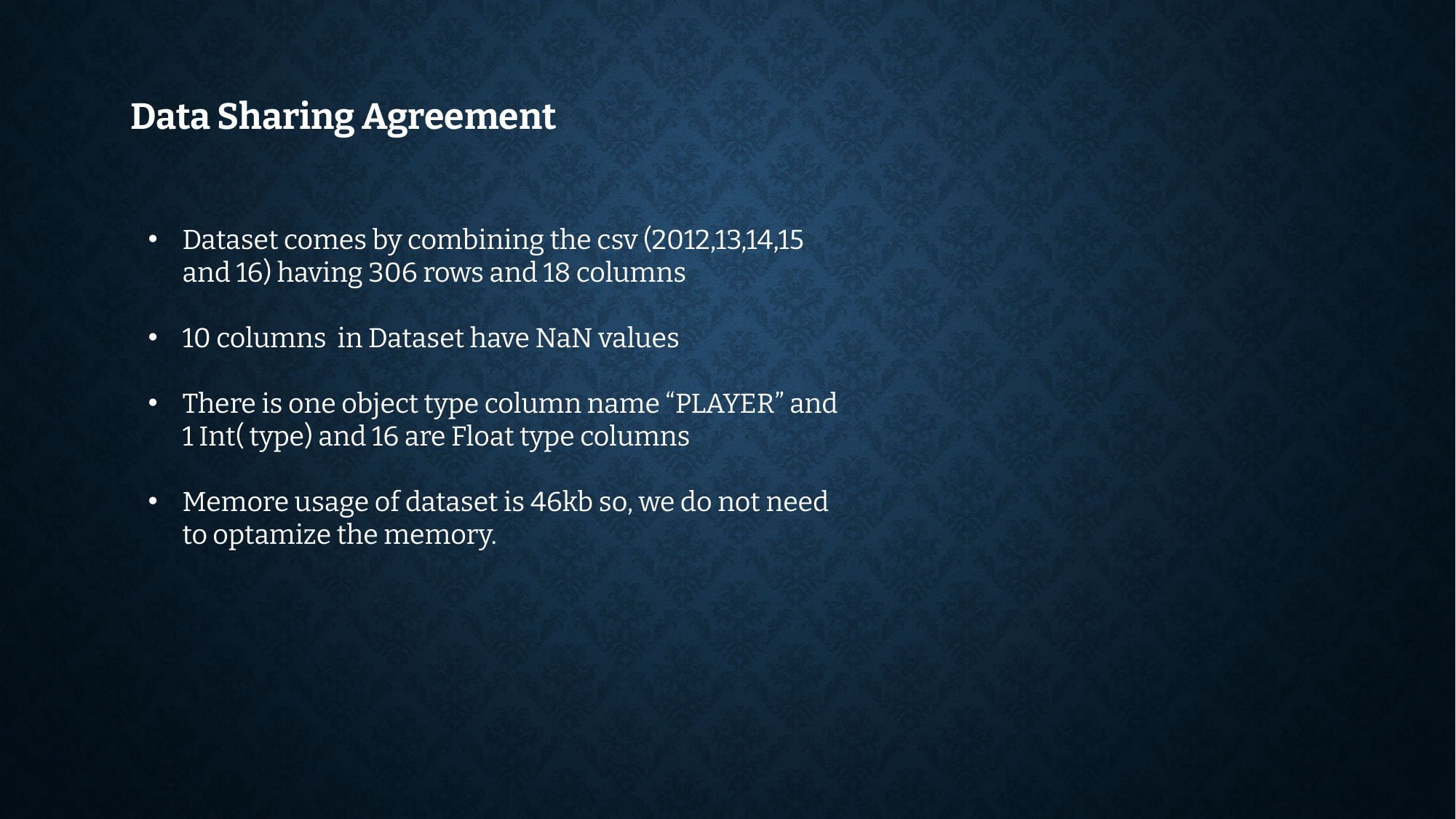

Data Sharing Agreement
#
Dataset comes by combining the csv (2012,13,14,15 and 16) having 306 rows and 18 columns

10 columns  in Dataset have NaN values

There is one object type column name “PLAYER” and 1 Int( type) and 16 are Float type columns

Memore usage of dataset is 46kb so, we do not need to optamize the memory.